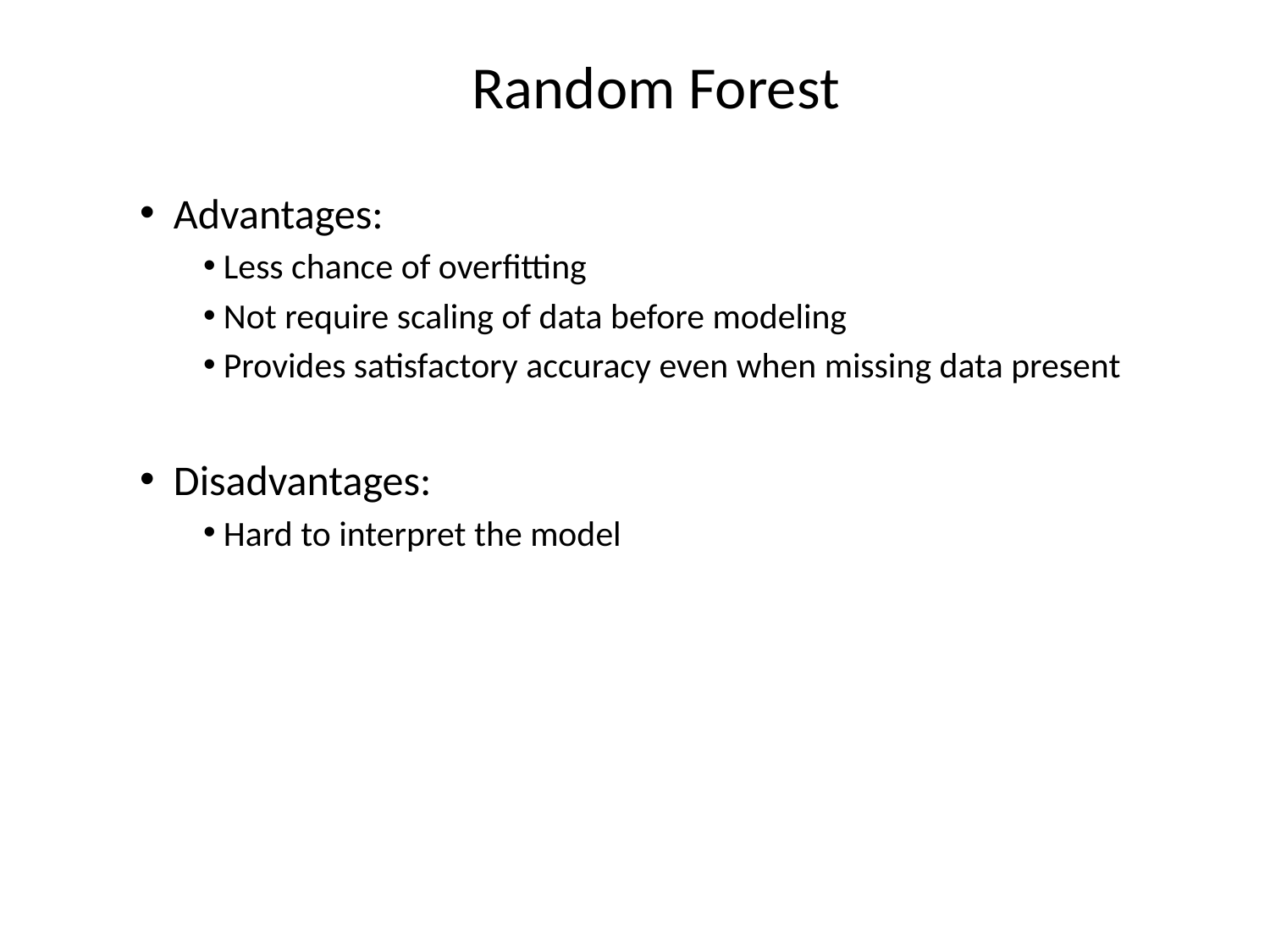

# Random Forest
  Advantages:
 Less chance of overfitting
 Not require scaling of data before modeling
 Provides satisfactory accuracy even when missing data present

  Disadvantages:
 Hard to interpret the model